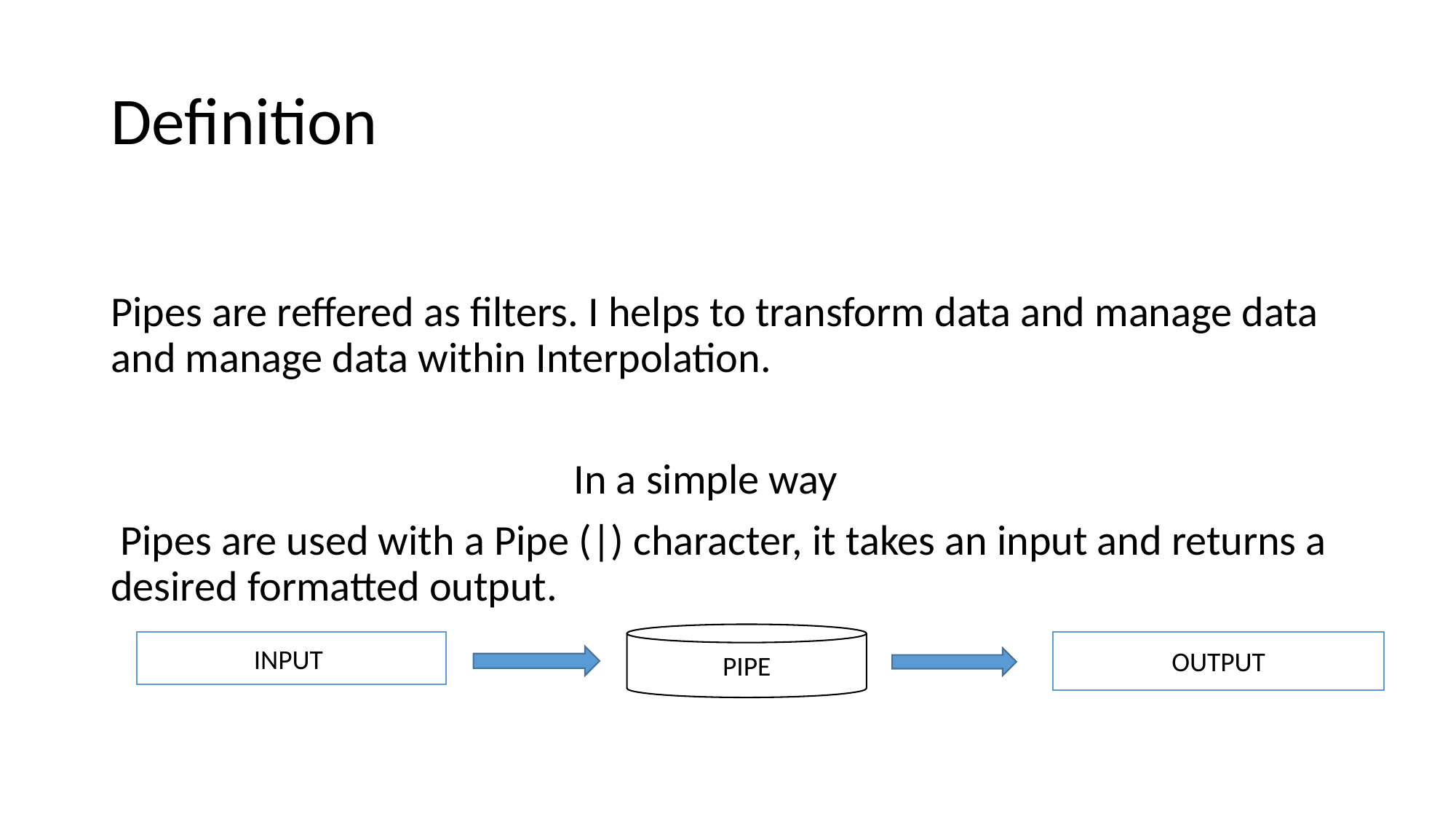

# Definition

Pipes are reffered as filters. I helps to transform data and manage data and manage data within Interpolation.

                                                In a simple way
 Pipes are used with a Pipe (|) character, it takes an input and returns a desired formatted output.
PIPE
INPUT
OUTPUT